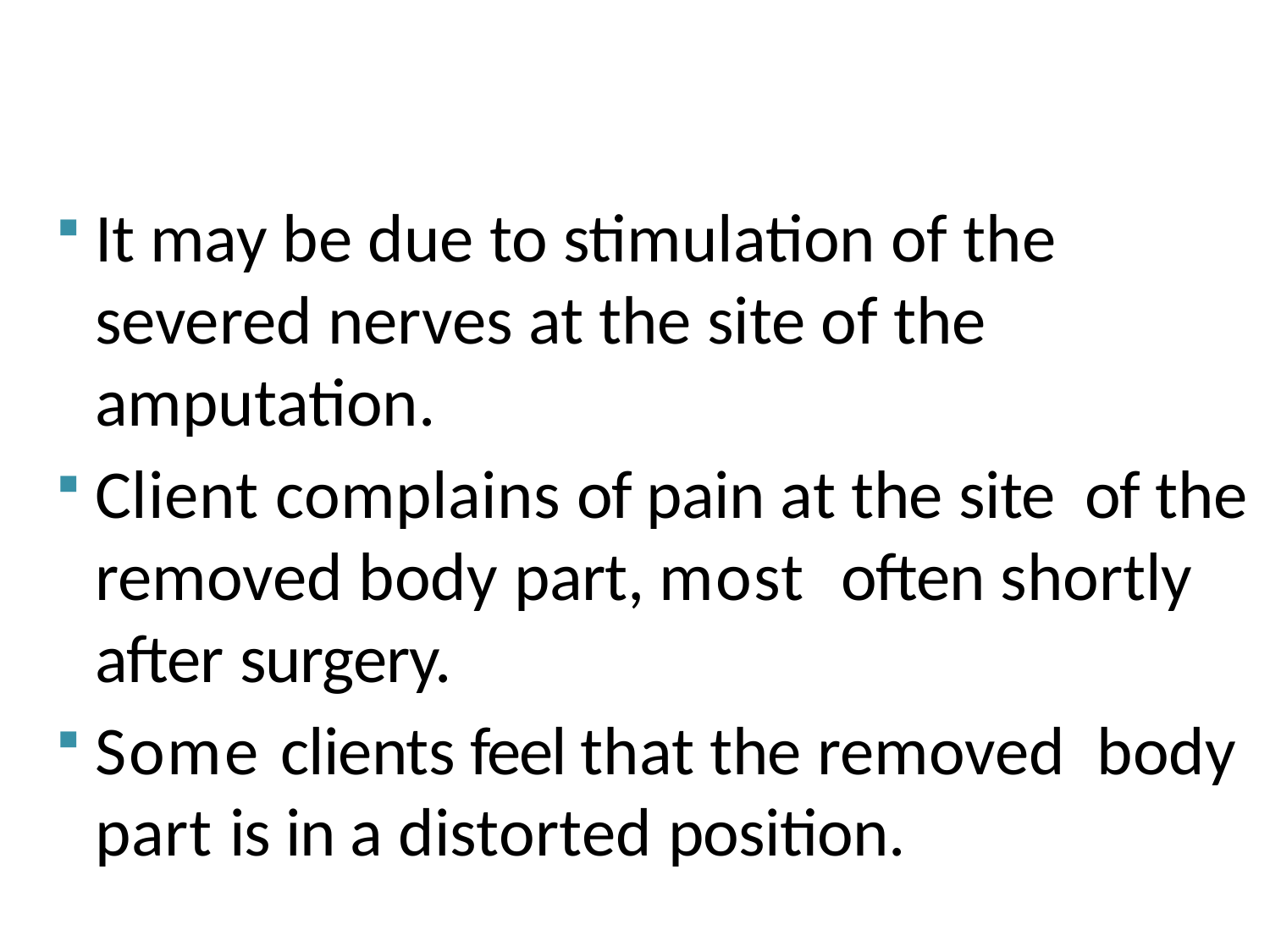

It may be due to stimulation of the severed nerves at the site of the amputation.
Client complains of pain at the site  of the removed body part, most  often shortly after surgery.
Some clients feel that the removed  body part is in a distorted position.